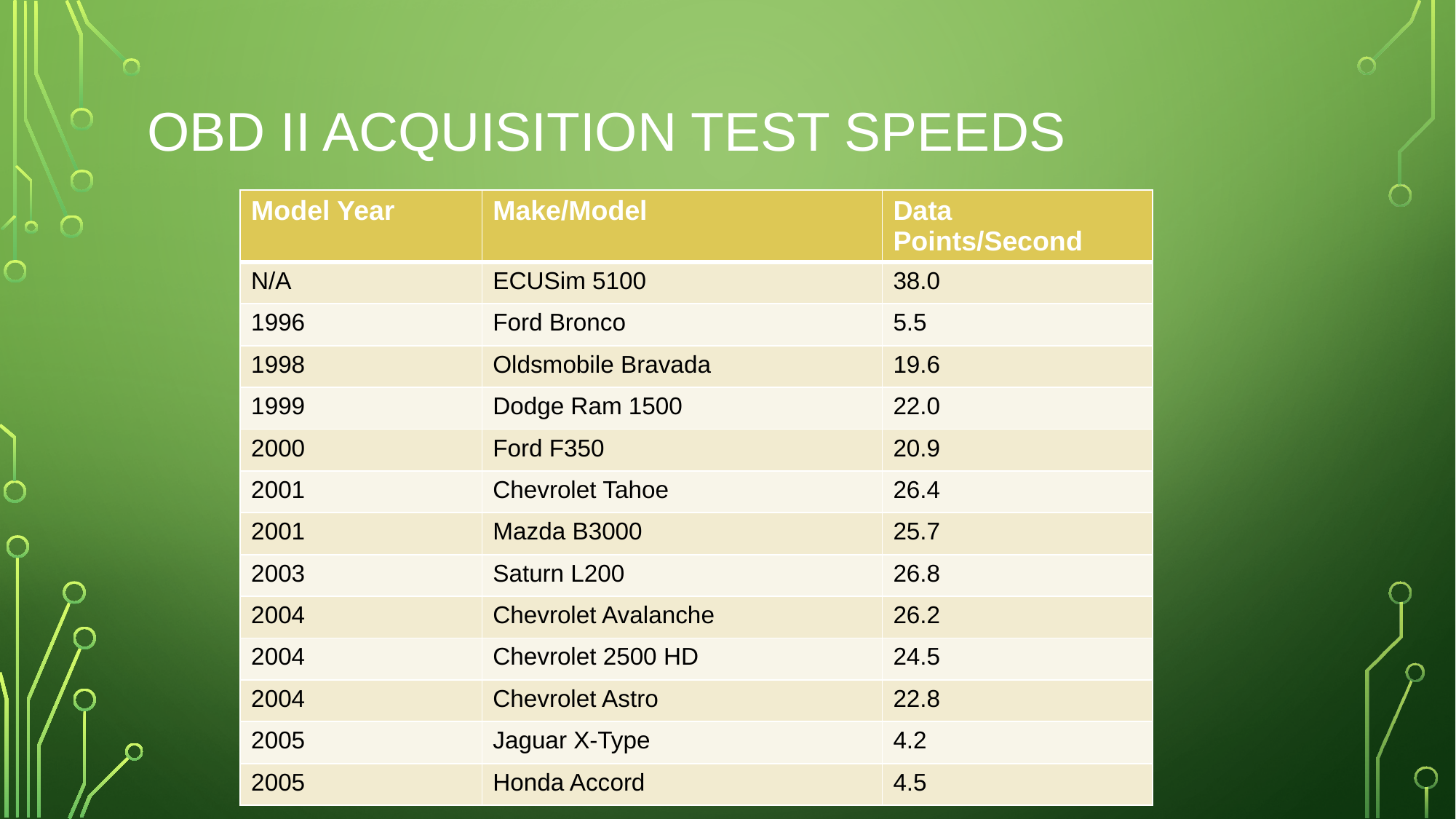

# OBD II ACQUISITION TEST SPEEDS
| Model Year | Make/Model | Data Points/Second |
| --- | --- | --- |
| N/A | ECUSim 5100 | 38.0 |
| 1996 | Ford Bronco | 5.5 |
| 1998 | Oldsmobile Bravada | 19.6 |
| 1999 | Dodge Ram 1500 | 22.0 |
| 2000 | Ford F350 | 20.9 |
| 2001 | Chevrolet Tahoe | 26.4 |
| 2001 | Mazda B3000 | 25.7 |
| 2003 | Saturn L200 | 26.8 |
| 2004 | Chevrolet Avalanche | 26.2 |
| 2004 | Chevrolet 2500 HD | 24.5 |
| 2004 | Chevrolet Astro | 22.8 |
| 2005 | Jaguar X-Type | 4.2 |
| 2005 | Honda Accord | 4.5 |